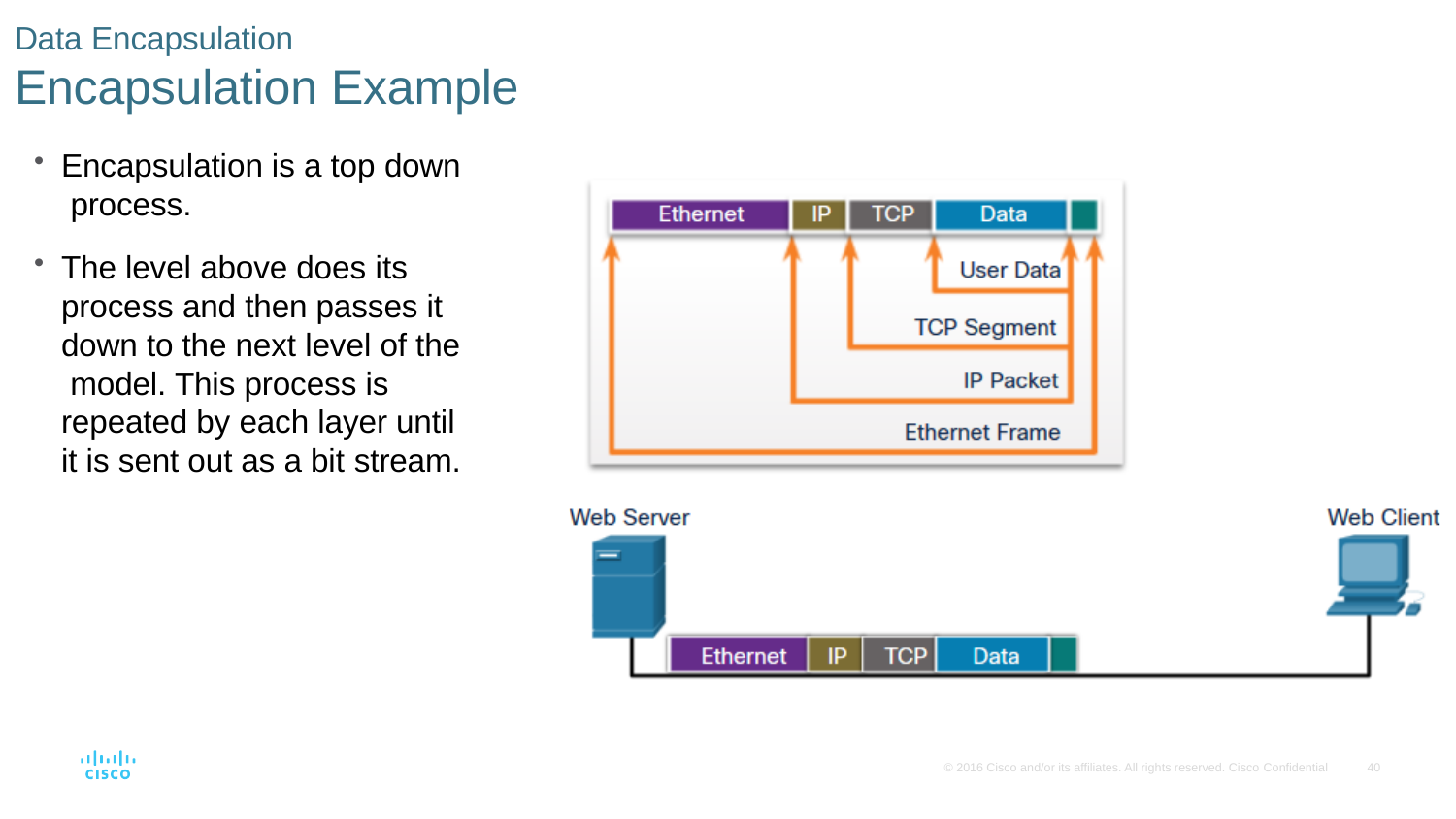

Data Encapsulation
# Encapsulation Example
Encapsulation is a top down  process.
The level above does its  process and then passes it  down to the next level of the  model. This process is  repeated by each layer until  it is sent out as a bit stream.

© 2016 Cisco and/or its affiliates. All rights reserved. Cisco Confidential
40